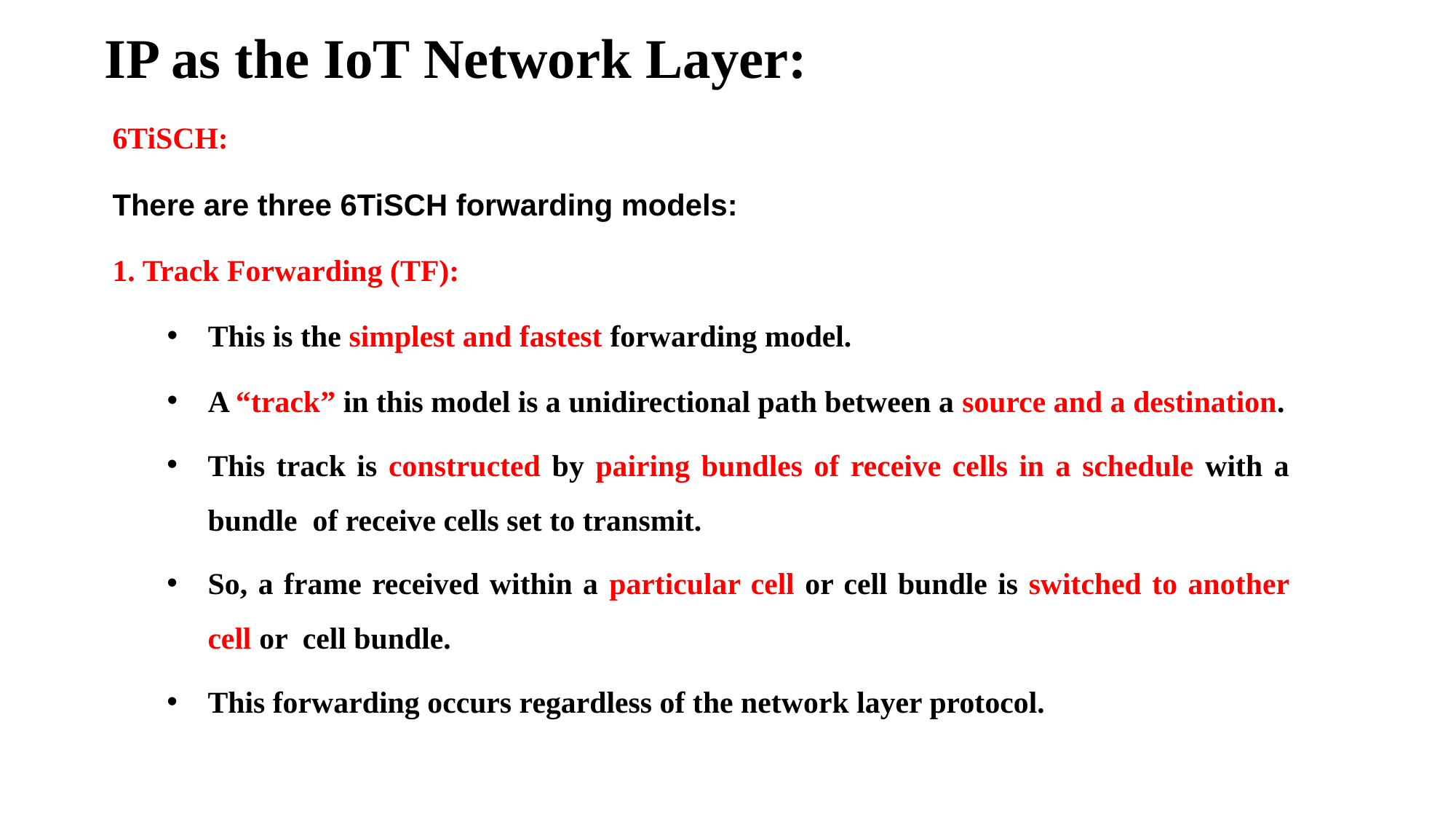

# IP as the IoT Network Layer:
6TiSCH:
There are three 6TiSCH forwarding models:
1. Track Forwarding (TF):
This is the simplest and fastest forwarding model.
A “track” in this model is a unidirectional path between a source and a destination.
This track is constructed by pairing bundles of receive cells in a schedule with a bundle  of receive cells set to transmit.
So, a frame received within a particular cell or cell bundle is switched to another cell or  cell bundle.
This forwarding occurs regardless of the network layer protocol.